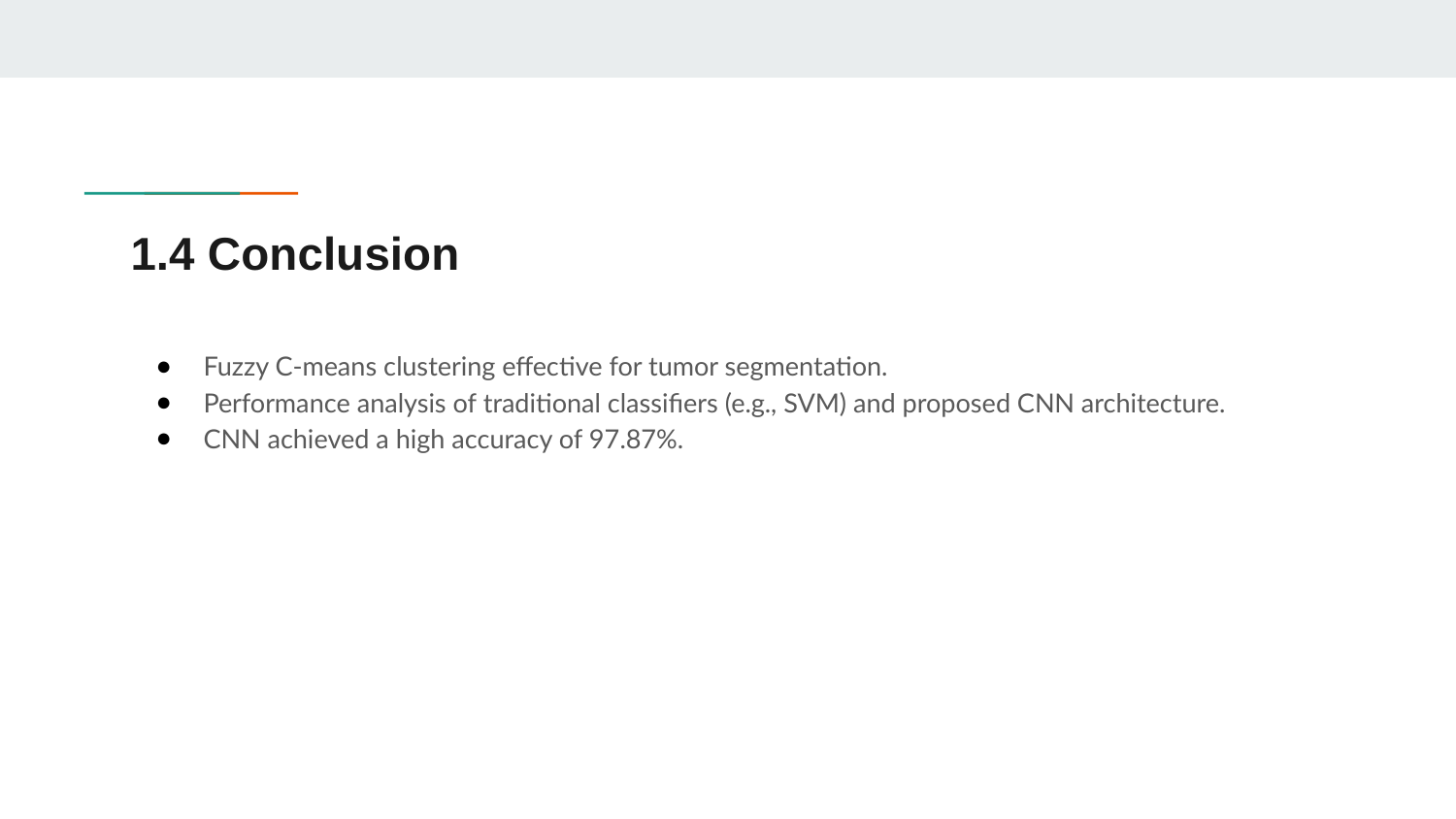

# 1.4 Conclusion
Fuzzy C-means clustering effective for tumor segmentation.
Performance analysis of traditional classifiers (e.g., SVM) and proposed CNN architecture.
CNN achieved a high accuracy of 97.87%.